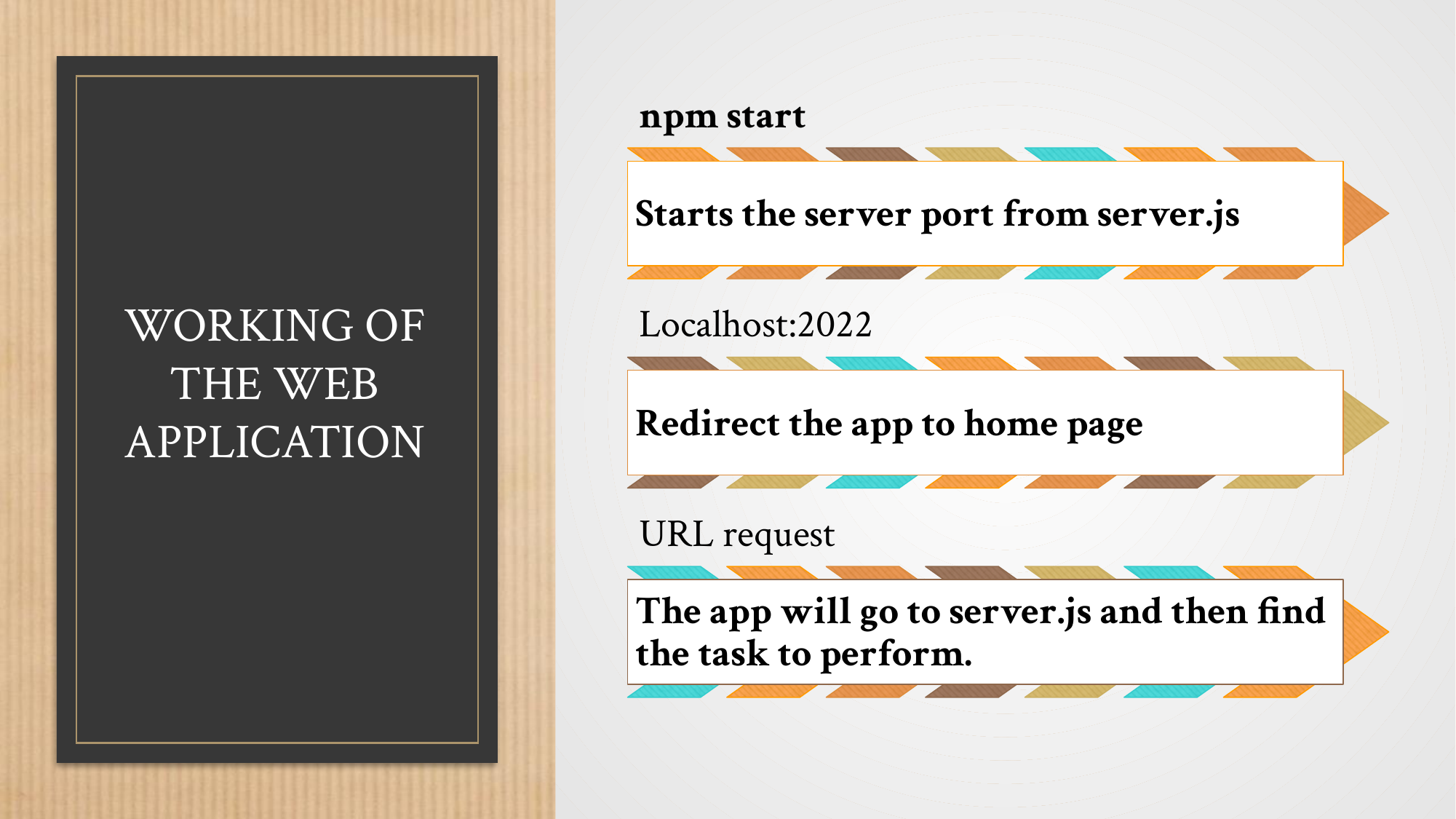

npm start
Starts the server port from server.js
Localhost:2022
Redirect the app to home page
URL request
The app will go to server.js and then find the task to perform.

# WORKING OF THE WEB APPLICATION